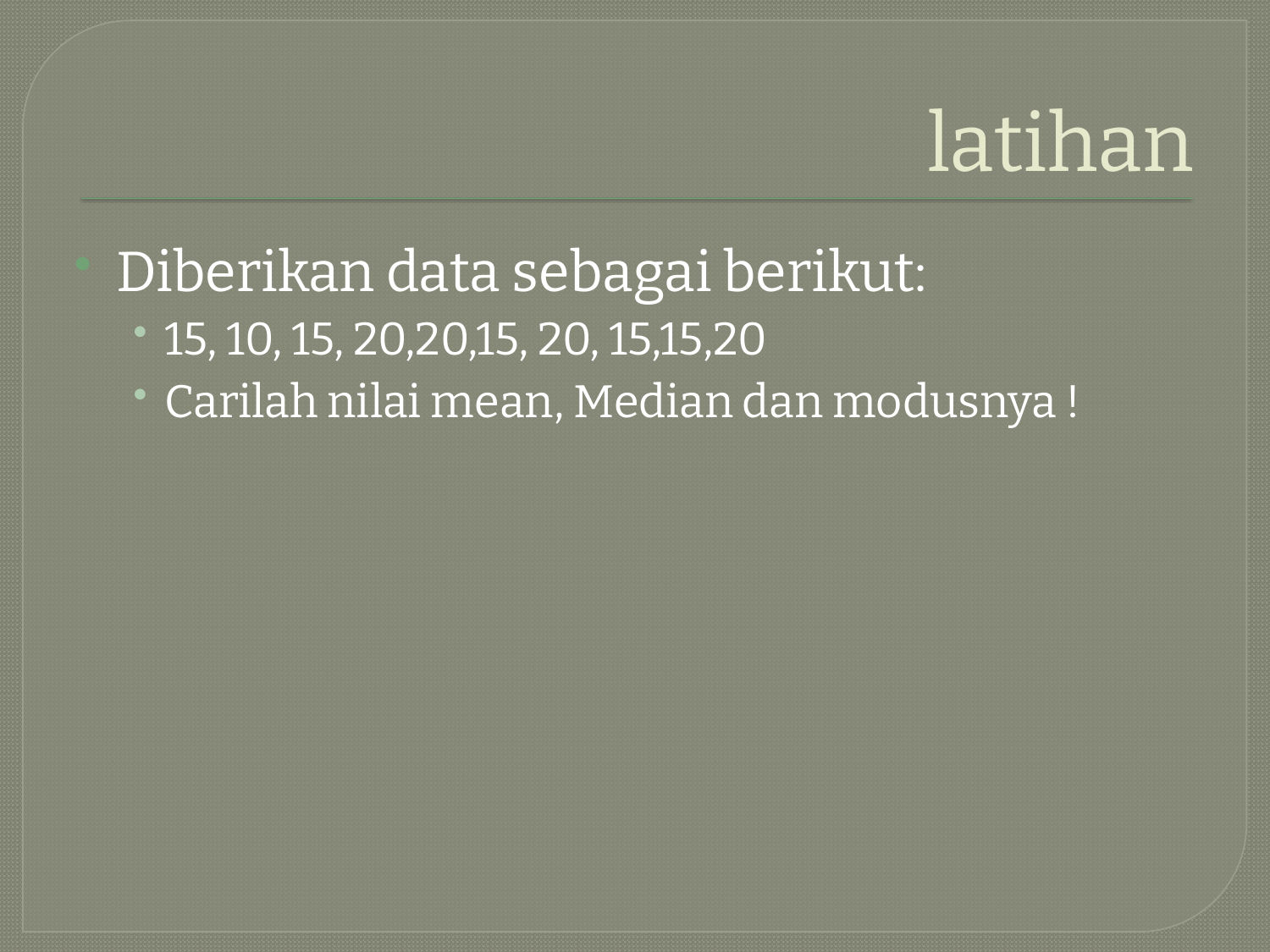

# latihan
Diberikan data sebagai berikut:
15, 10, 15, 20,20,15, 20, 15,15,20
Carilah nilai mean, Median dan modusnya !